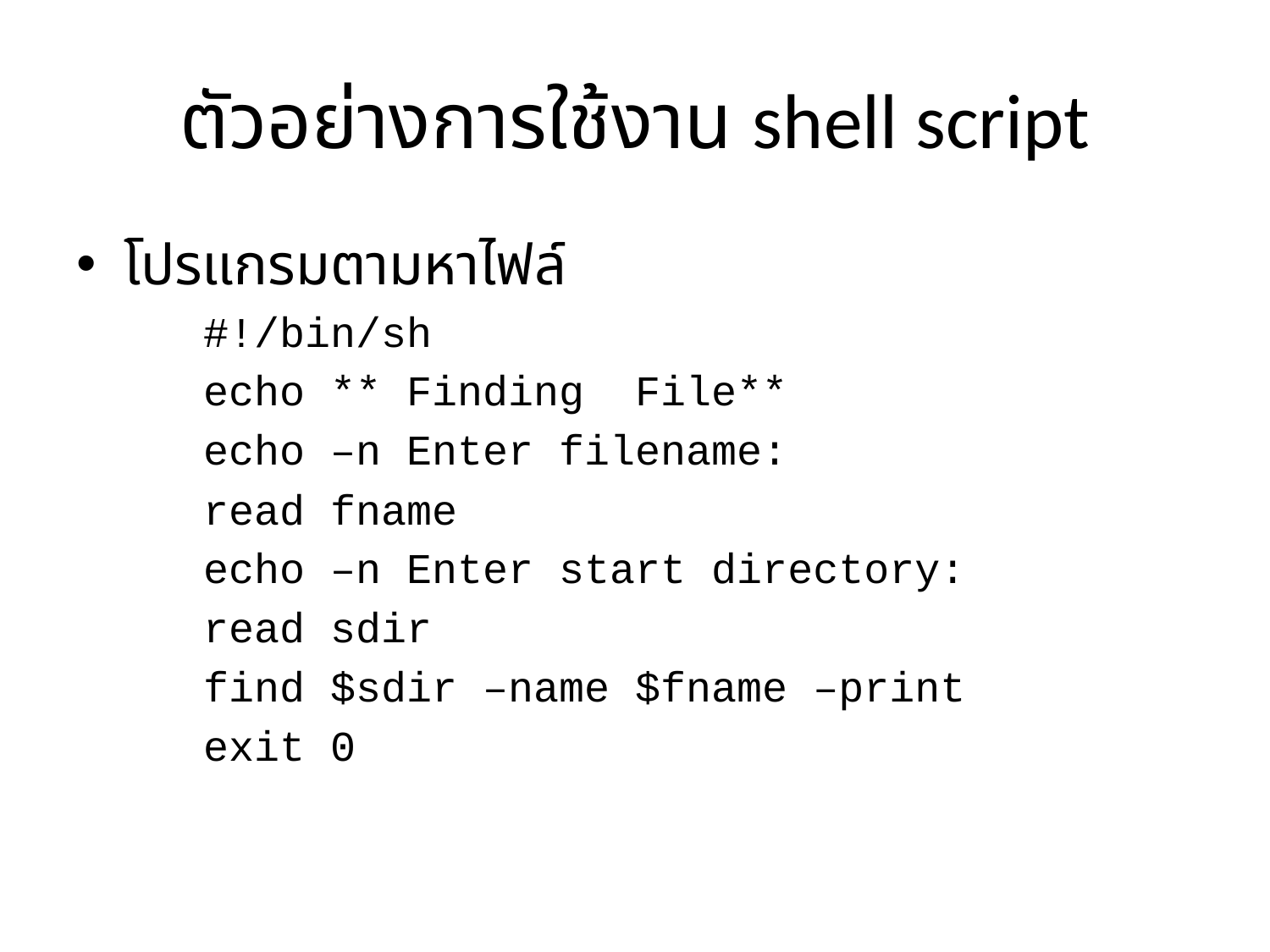

# ตัวอย่างการใช้งาน shell script
โปรแกรมตามหาไฟล์
#!/bin/sh
echo ** Finding  File**
echo –n Enter filename:
read fname
echo –n Enter start directory:
read sdir
find $sdir –name $fname –print
exit 0